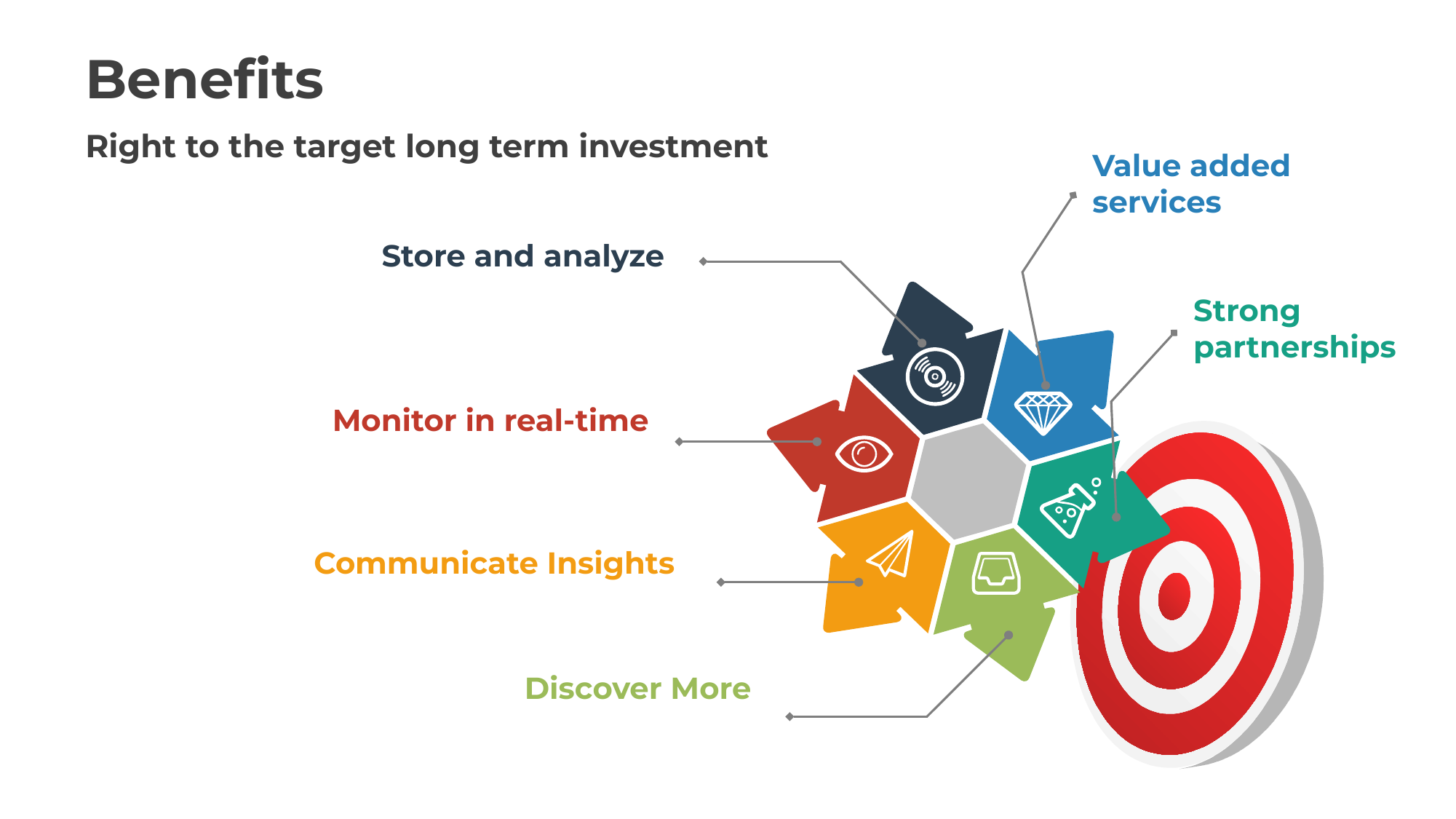

# Benefits
Right to the target long term investment
Value added services
Store and analyze
Strong partnerships

Monitor in real-time

Communicate Insights
Discover More